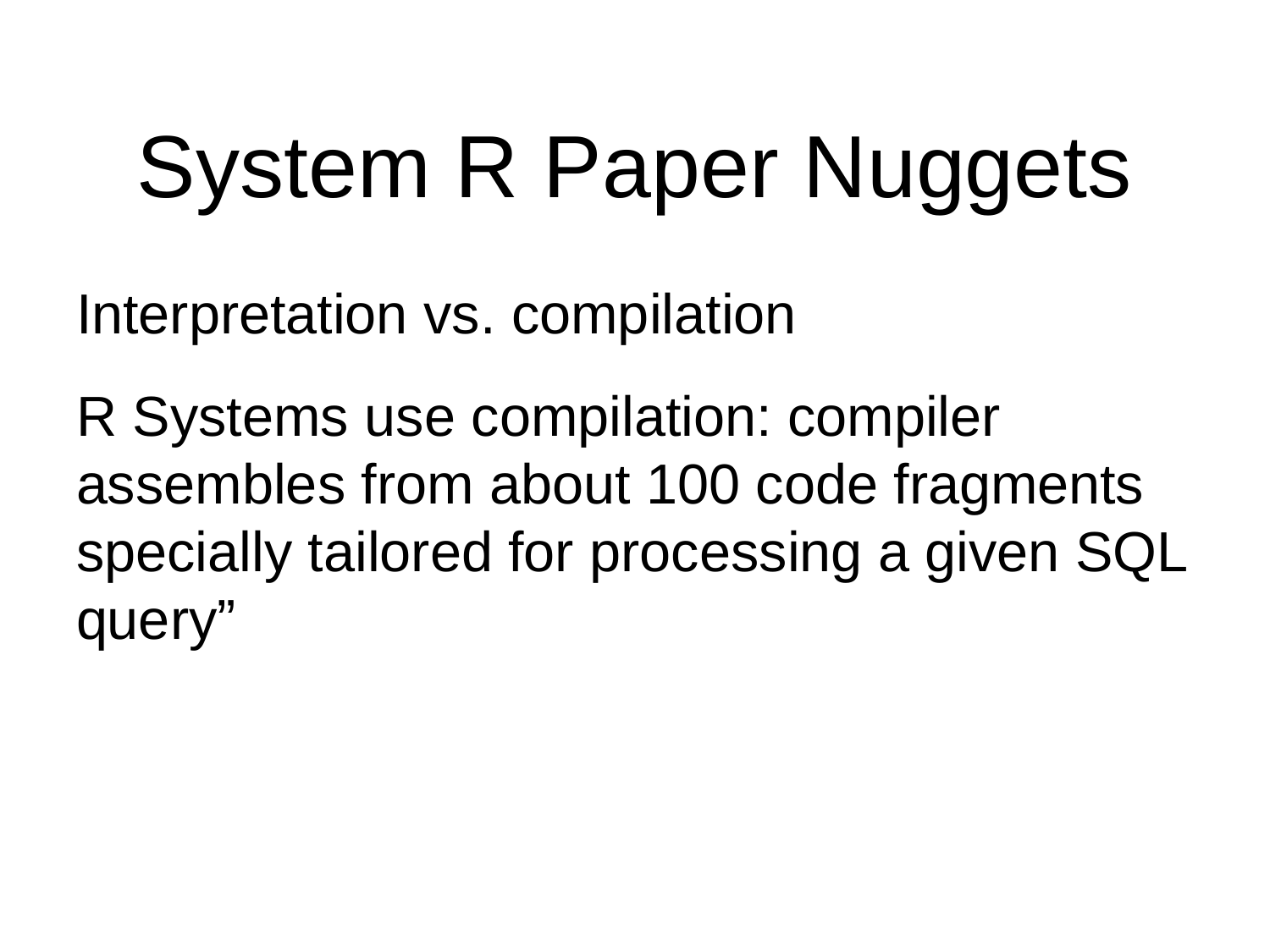

# System R Paper Nuggets
Interpretation vs. compilation
R Systems use compilation: compiler assembles from about 100 code fragments specially tailored for processing a given SQL query”